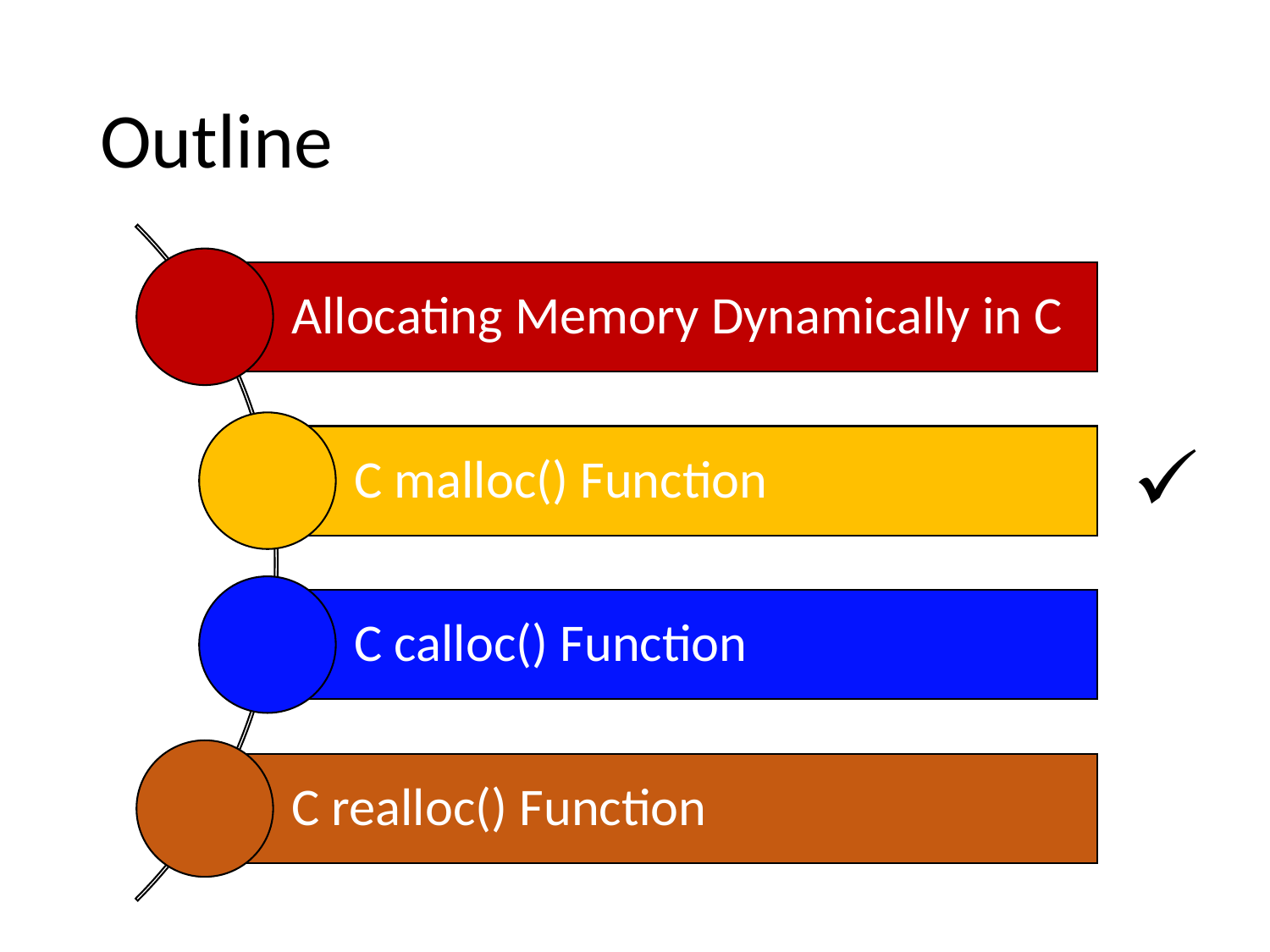

# Outline
Allocating Memory Dynamically in C
C malloc() Function
C calloc() Function
C realloc() Function